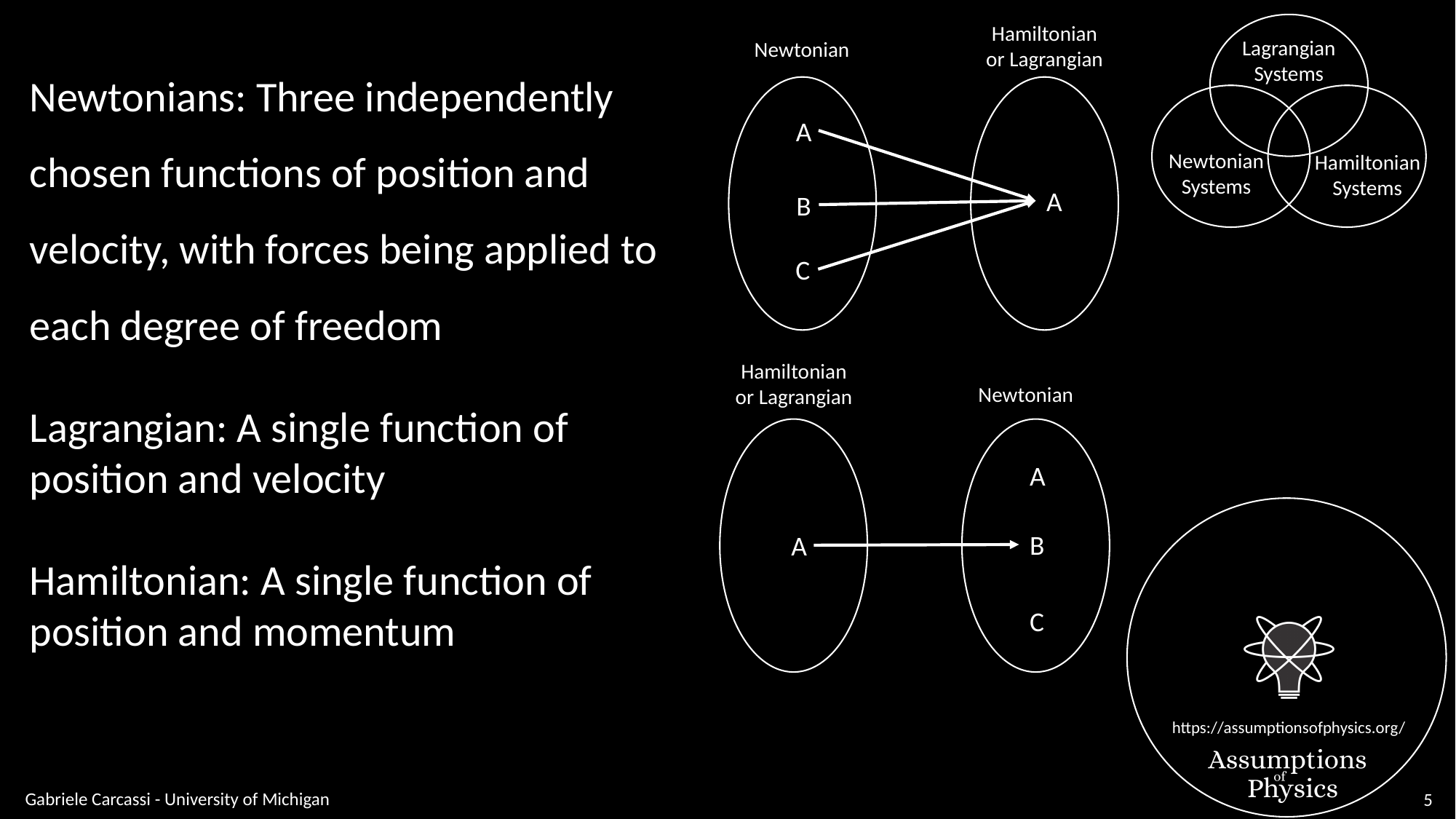

Lagrangian
Systems

Newtonian
Systems
Hamiltonian
Systems
Hamiltonian or Lagrangian
Newtonian
Newtonians: Three independently chosen functions of position and velocity, with forces being applied to each degree of freedom

Lagrangian: A single function of position and velocity

Hamiltonian: A single function of position and momentum

A
A
B
C
Hamiltonian or Lagrangian
Newtonian

A
B
A
C
Gabriele Carcassi - University of Michigan
5